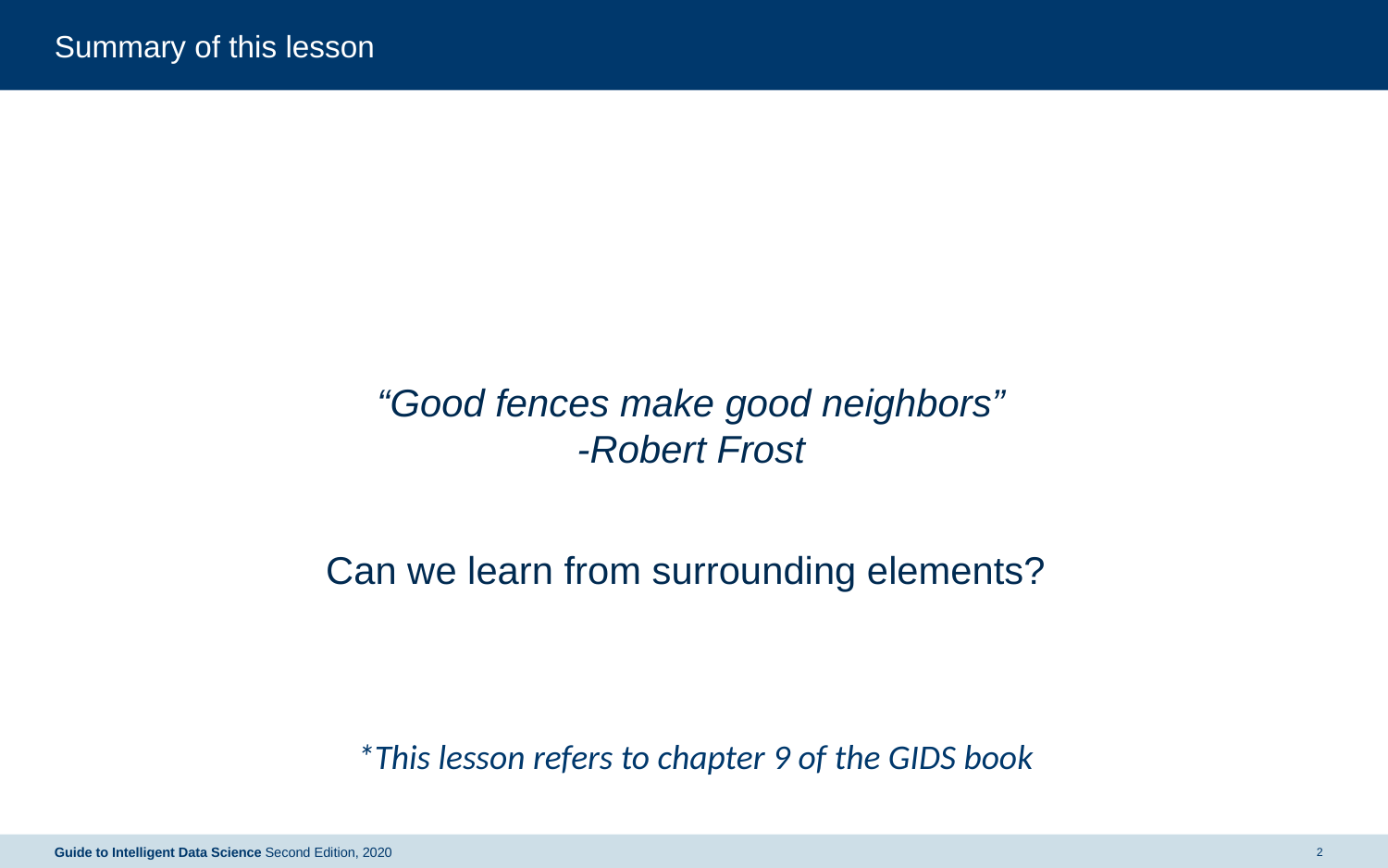

# Summary of this lesson
“Good fences make good neighbors”
-Robert Frost

Can we learn from surrounding elements?
*This lesson refers to chapter 9 of the GIDS book
Guide to Intelligent Data Science Second Edition, 2020
2